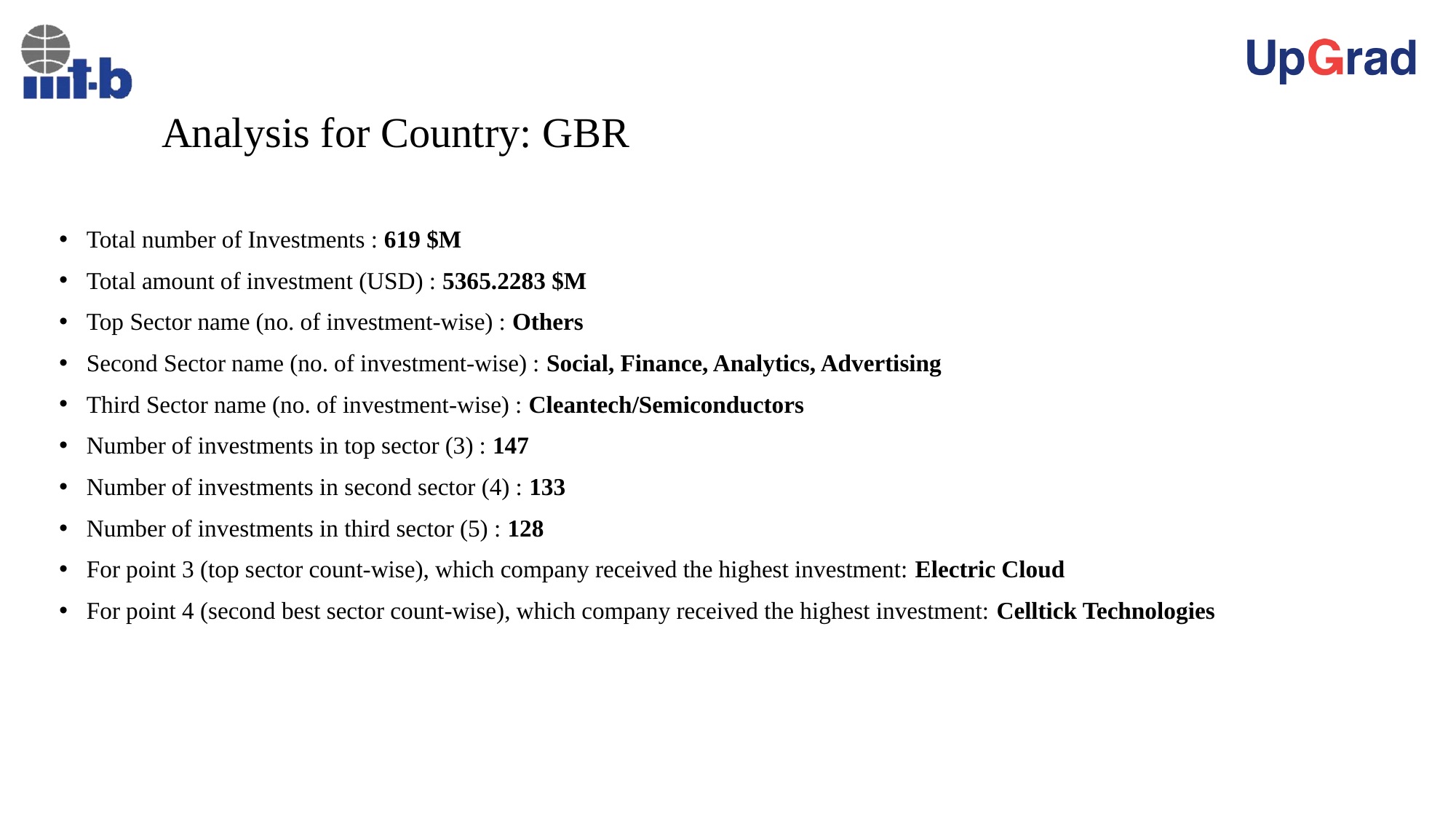

# Analysis for Country: GBR
Total number of Investments : 619 $M
Total amount of investment (USD) : 5365.2283 $M
Top Sector name (no. of investment-wise) : Others
Second Sector name (no. of investment-wise) : Social, Finance, Analytics, Advertising
Third Sector name (no. of investment-wise) : Cleantech/Semiconductors
Number of investments in top sector (3) : 147
Number of investments in second sector (4) : 133
Number of investments in third sector (5) : 128
For point 3 (top sector count-wise), which company received the highest investment: Electric Cloud
For point 4 (second best sector count-wise), which company received the highest investment: Celltick Technologies